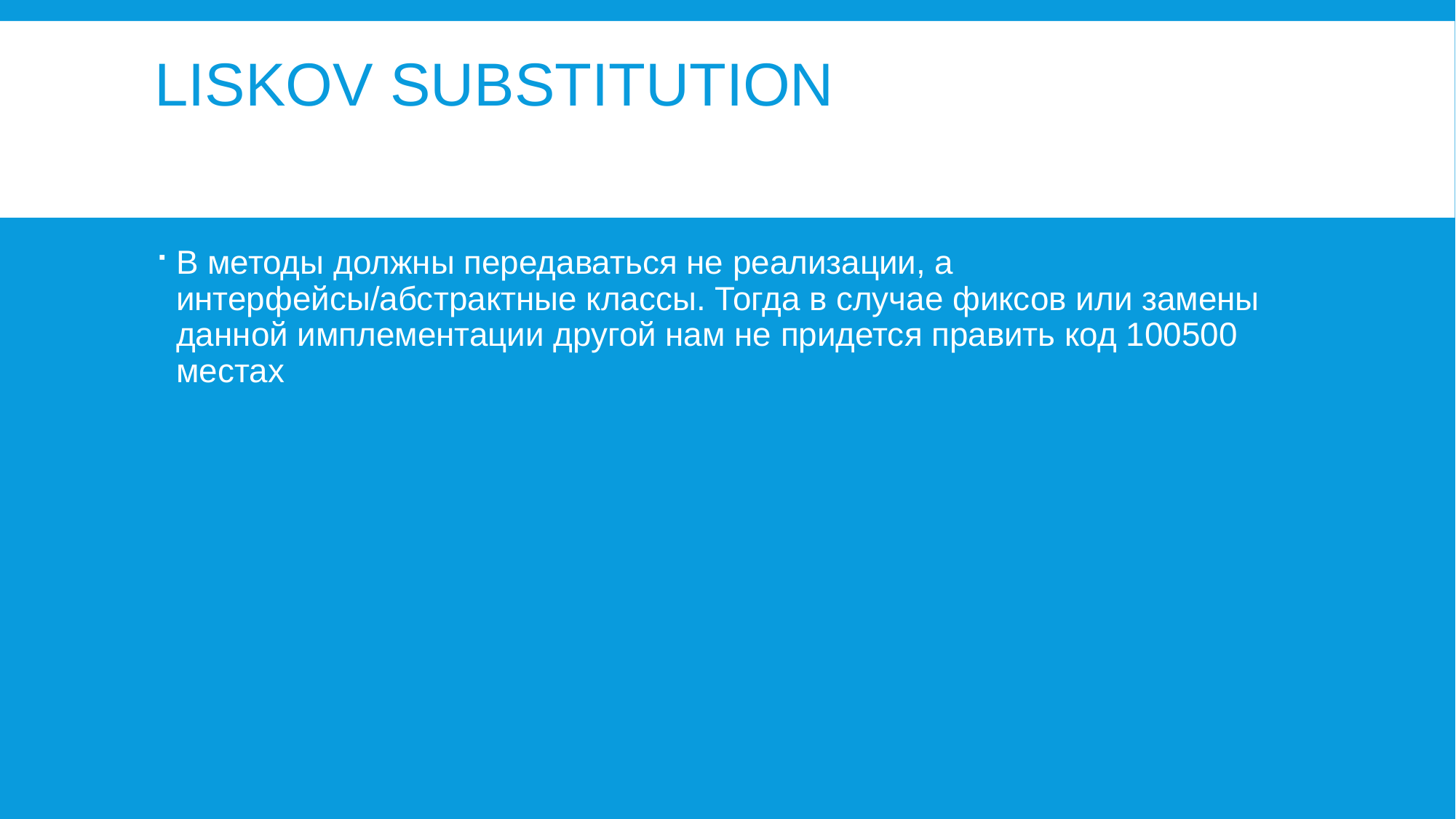

# Liskov substitution
В методы должны передаваться не реализации, а интерфейсы/абстрактные классы. Тогда в случае фиксов или замены данной имплементации другой нам не придется править код 100500 местах